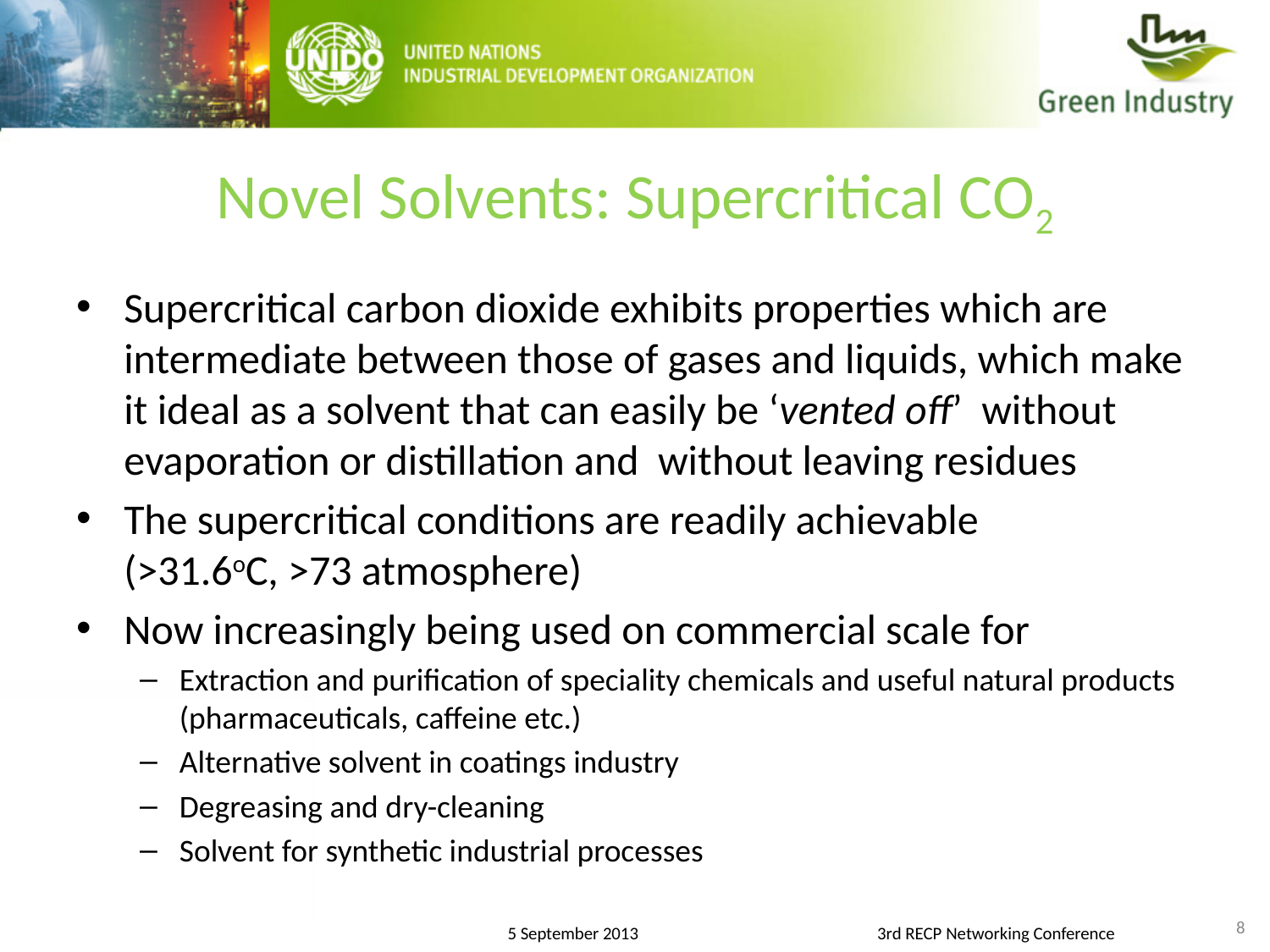

# Novel Solvents: Supercritical CO2
Supercritical carbon dioxide exhibits properties which are intermediate between those of gases and liquids, which make it ideal as a solvent that can easily be ‘vented off’  without evaporation or distillation and  without leaving residues
The supercritical conditions are readily achievable
(>31.6oC, >73 atmosphere)
Now increasingly being used on commercial scale for
Extraction and purification of speciality chemicals and useful natural products (pharmaceuticals, caffeine etc.)
Alternative solvent in coatings industry
Degreasing and dry-cleaning
Solvent for synthetic industrial processes
8
5 September 2013
3rd RECP Networking Conference